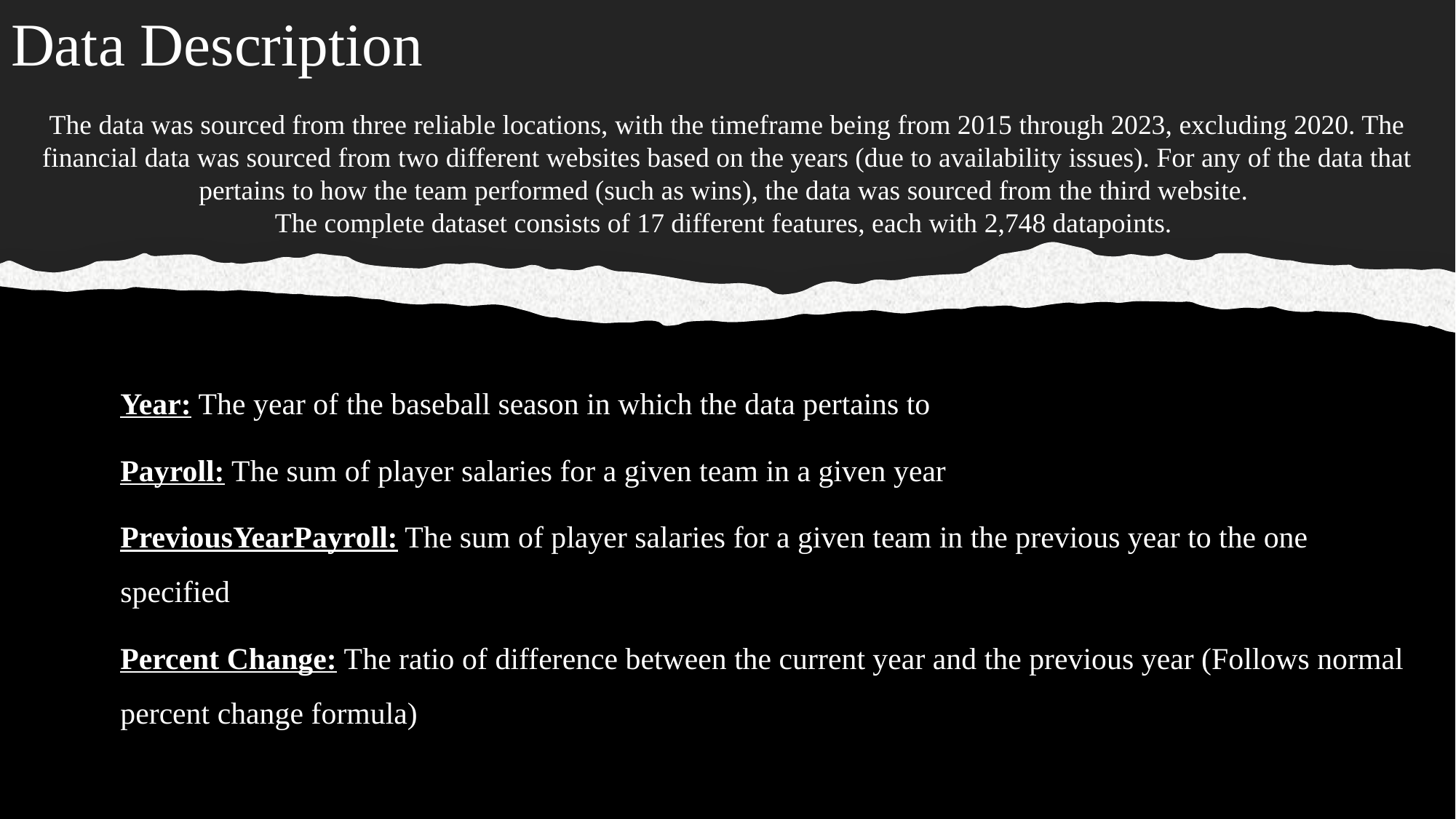

# Data Description
The data was sourced from three reliable locations, with the timeframe being from 2015 through 2023, excluding 2020. The financial data was sourced from two different websites based on the years (due to availability issues). For any of the data that pertains to how the team performed (such as wins), the data was sourced from the third website.
The complete dataset consists of 17 different features, each with 2,748 datapoints.

Year: The year of the baseball season in which the data pertains to
Payroll: The sum of player salaries for a given team in a given year
PreviousYearPayroll: The sum of player salaries for a given team in the previous year to the one specified
Percent Change: The ratio of difference between the current year and the previous year (Follows normal percent change formula)